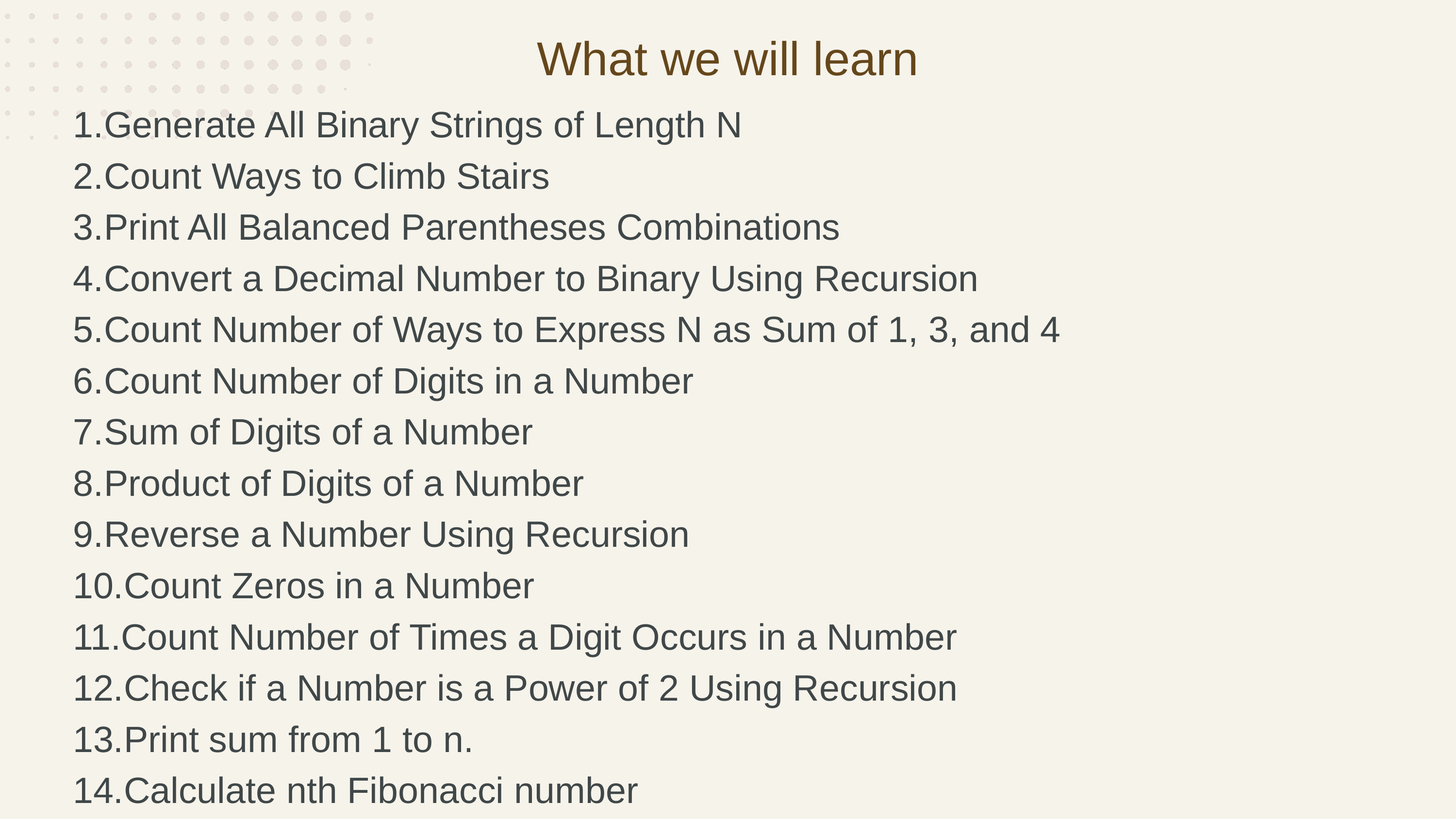

What we will learn
Generate All Binary Strings of Length N
Count Ways to Climb Stairs
Print All Balanced Parentheses Combinations
Convert a Decimal Number to Binary Using Recursion
Count Number of Ways to Express N as Sum of 1, 3, and 4
Count Number of Digits in a Number
Sum of Digits of a Number
Product of Digits of a Number
Reverse a Number Using Recursion
Count Zeros in a Number
Count Number of Times a Digit Occurs in a Number
Check if a Number is a Power of 2 Using Recursion
Print sum from 1 to n.
Calculate nth Fibonacci number